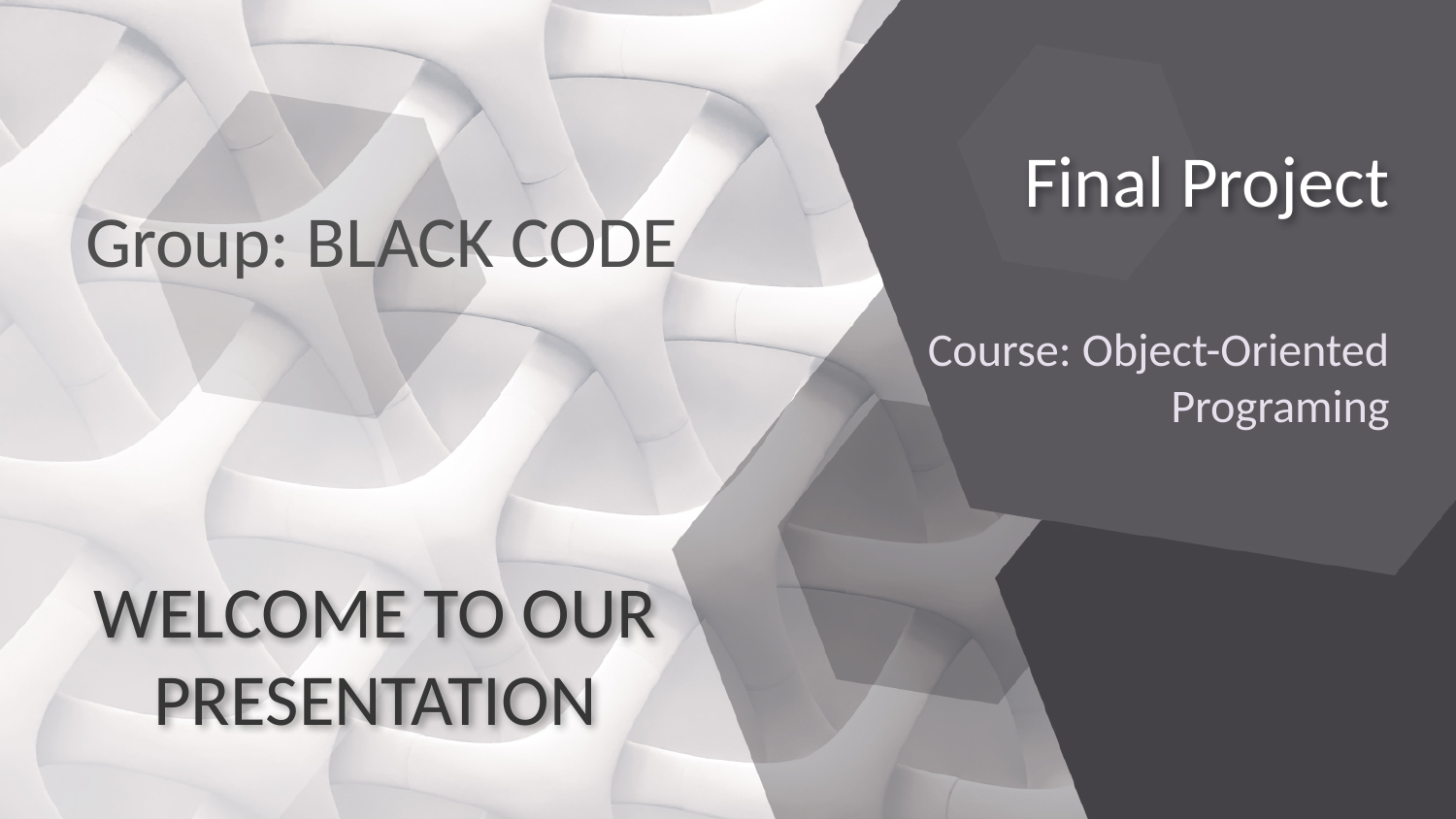

# Final Project
Group: BLACK CODE
Course: Object-Oriented Programing
WELCOME TO OUR PRESENTATION